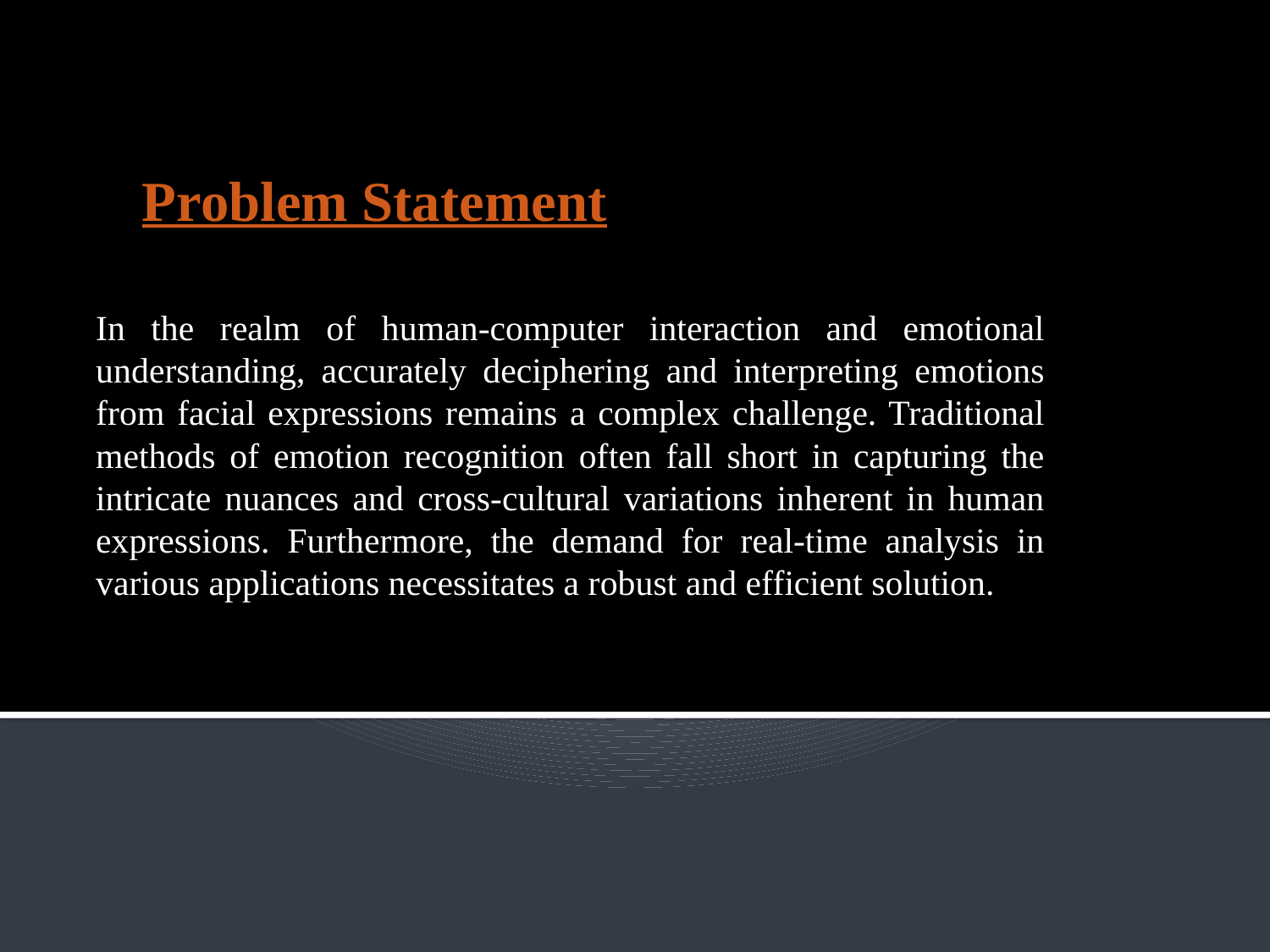

Problem Statement
In the realm of human-computer interaction and emotional understanding, accurately deciphering and interpreting emotions from facial expressions remains a complex challenge. Traditional methods of emotion recognition often fall short in capturing the intricate nuances and cross-cultural variations inherent in human expressions. Furthermore, the demand for real-time analysis in various applications necessitates a robust and efficient solution.